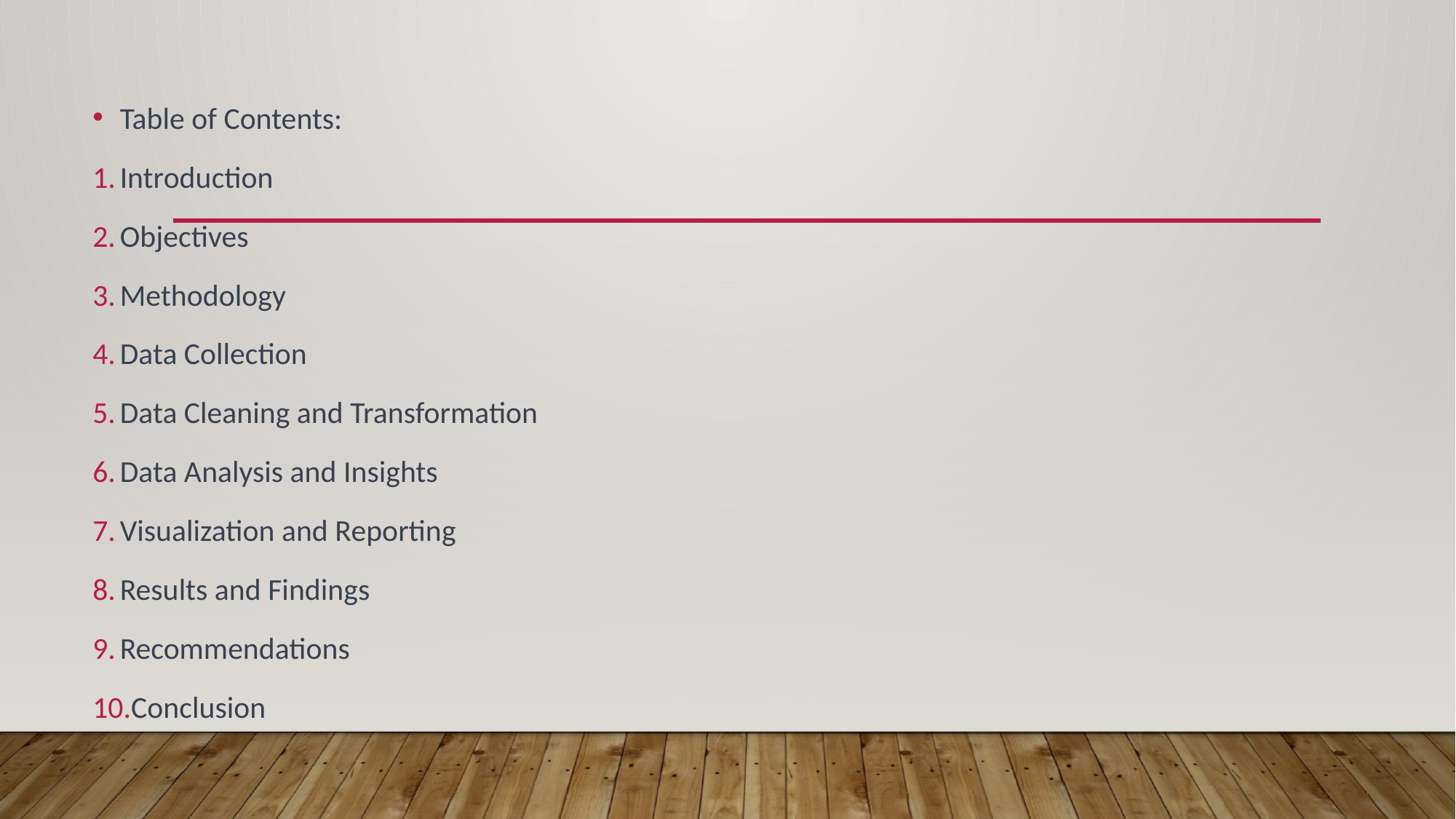

Table of Contents:
Introduction
Objectives
Methodology
Data Collection
Data Cleaning and Transformation
Data Analysis and Insights
Visualization and Reporting
Results and Findings
Recommendations
Conclusion